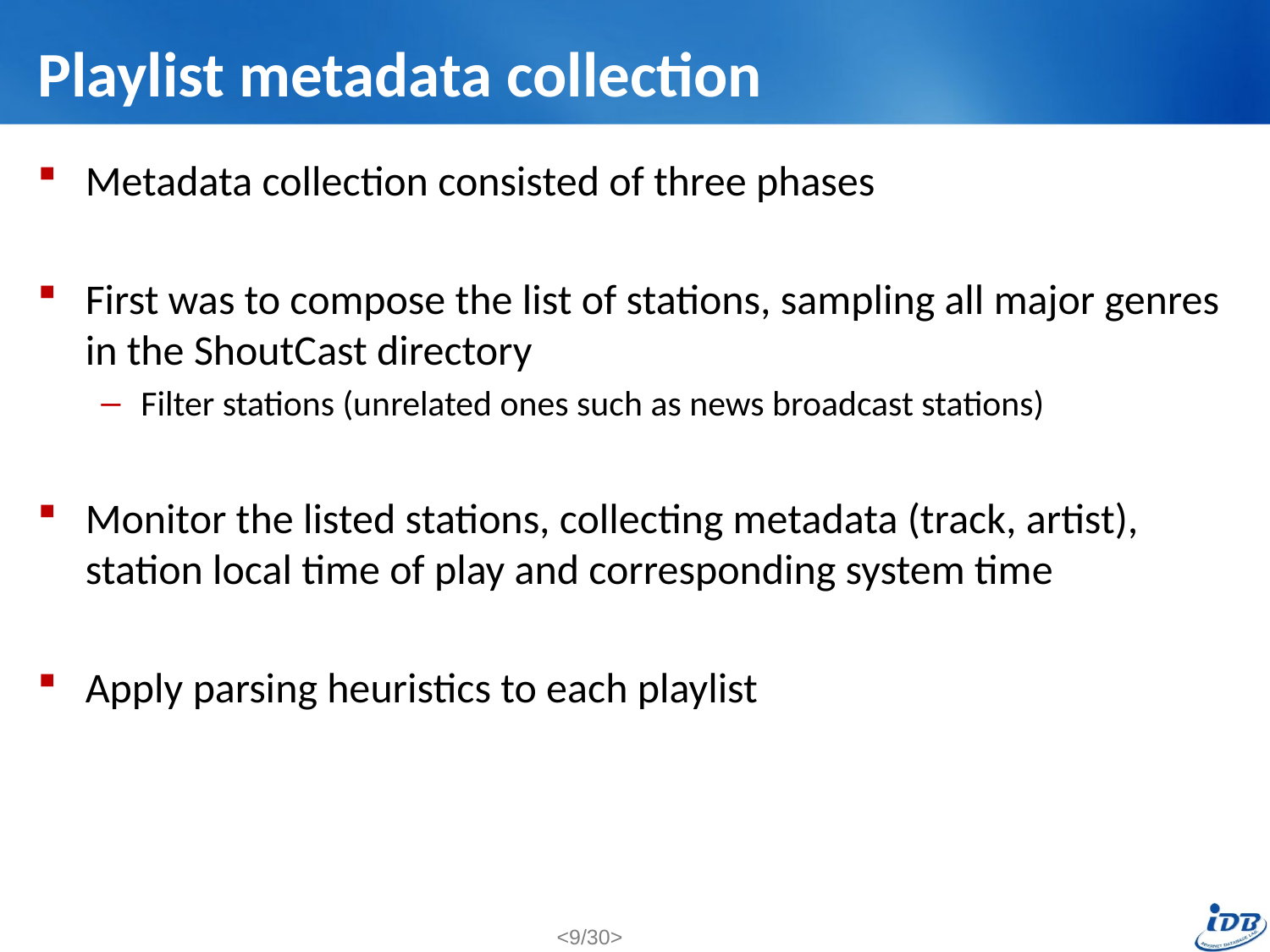

# Playlist metadata collection
Metadata collection consisted of three phases

First was to compose the list of stations, sampling all major genres in the ShoutCast directory
Filter stations (unrelated ones such as news broadcast stations)

Monitor the listed stations, collecting metadata (track, artist), station local time of play and corresponding system time

Apply parsing heuristics to each playlist